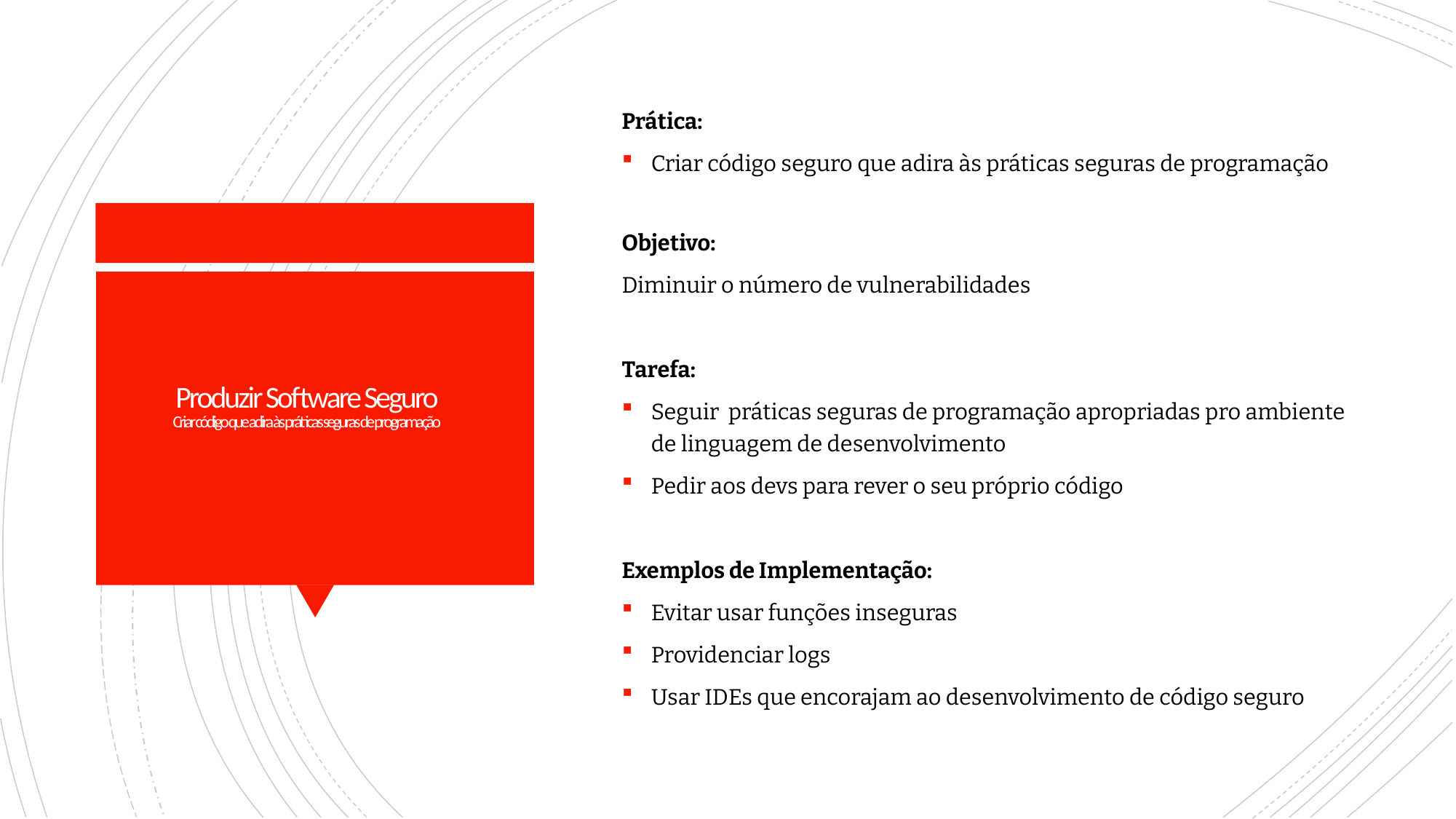

Prática:
Criar código seguro que adira às práticas seguras de programação

Objetivo:
Diminuir o número de vulnerabilidades

Tarefa:
Seguir  práticas seguras de programação apropriadas pro ambiente de linguagem de desenvolvimento
Pedir aos devs para rever o seu próprio código

Exemplos de Implementação:
Evitar usar funções inseguras
Providenciar logs
Usar IDEs que encorajam ao desenvolvimento de código seguro

# Produzir Software Seguro Criar código que adira às práticas seguras de programação